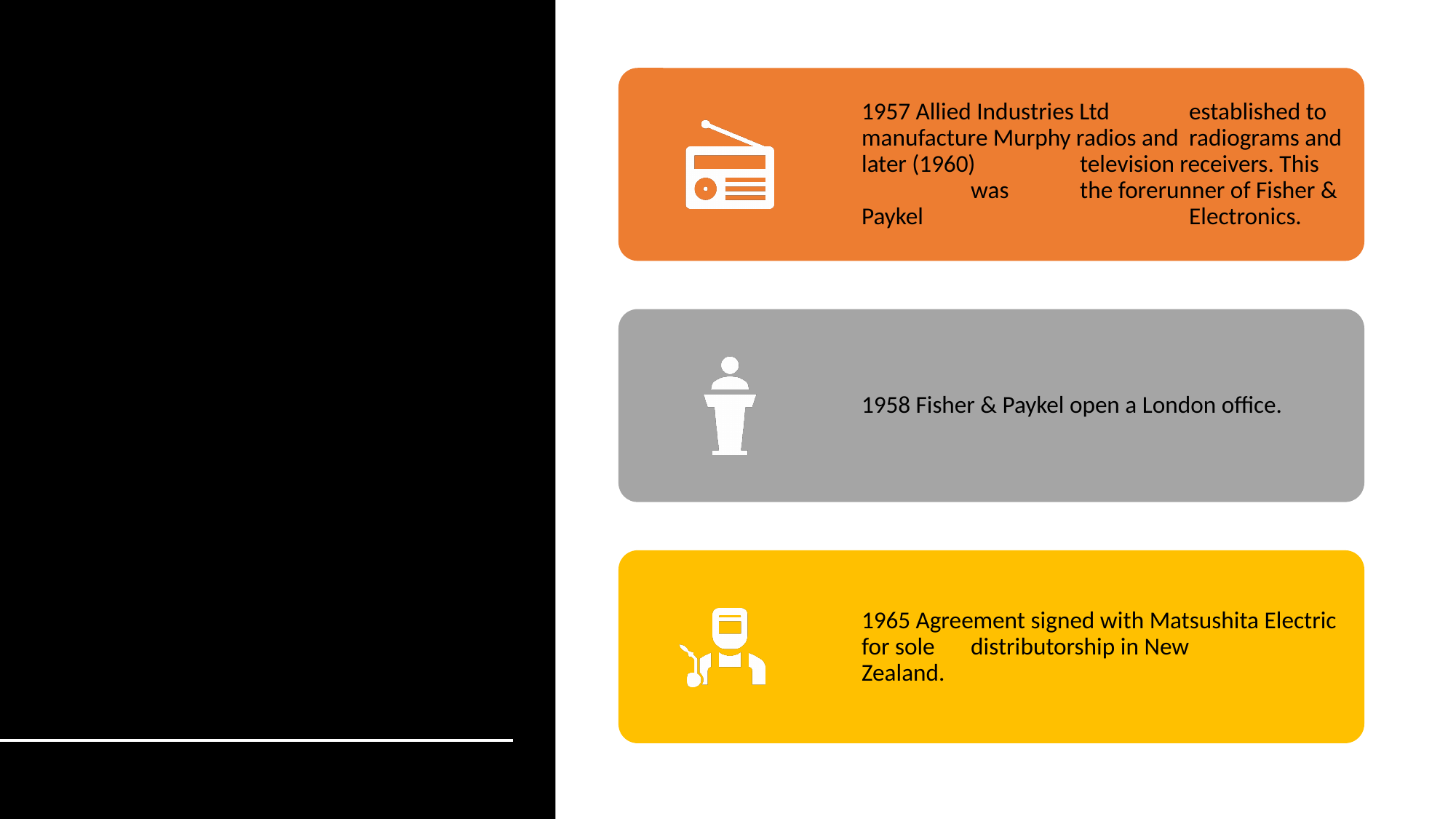

#
1957 Allied Industries Ltd 	established to manufacture Murphy radios and 	radiograms and later (1960) 	television receivers. This 	was 	the forerunner of Fisher & Paykel 			Electronics.
1958 Fisher & Paykel open a London office.
1965 Agreement signed with Matsushita Electric for sole 	distributorship in New 	Zealand.